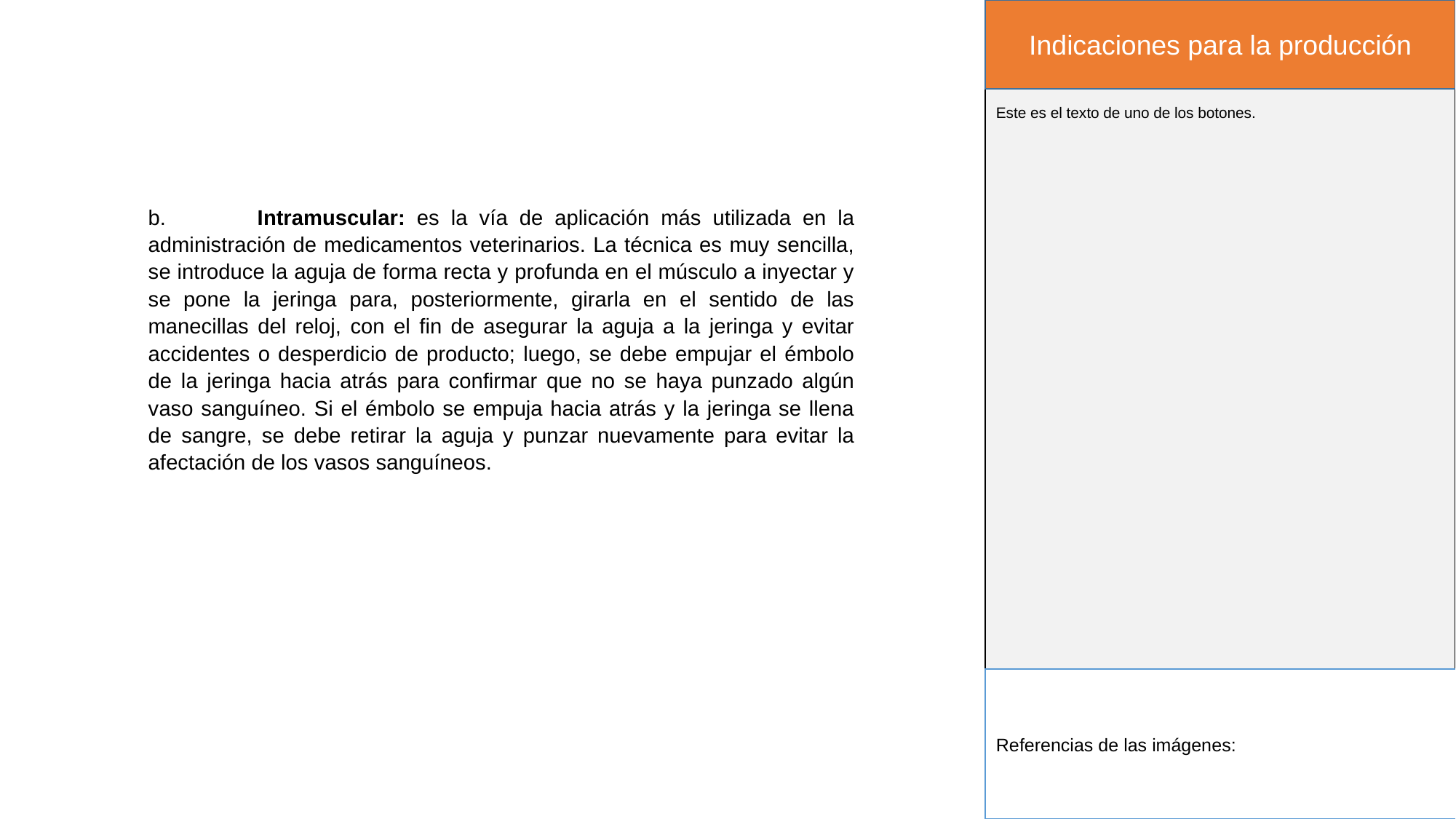

Indicaciones para la producción
Este es el texto de uno de los botones.
b.	Intramuscular: es la vía de aplicación más utilizada en la administración de medicamentos veterinarios. La técnica es muy sencilla, se introduce la aguja de forma recta y profunda en el músculo a inyectar y se pone la jeringa para, posteriormente, girarla en el sentido de las manecillas del reloj, con el fin de asegurar la aguja a la jeringa y evitar accidentes o desperdicio de producto; luego, se debe empujar el émbolo de la jeringa hacia atrás para confirmar que no se haya punzado algún vaso sanguíneo. Si el émbolo se empuja hacia atrás y la jeringa se llena de sangre, se debe retirar la aguja y punzar nuevamente para evitar la afectación de los vasos sanguíneos.
Referencias de las imágenes: